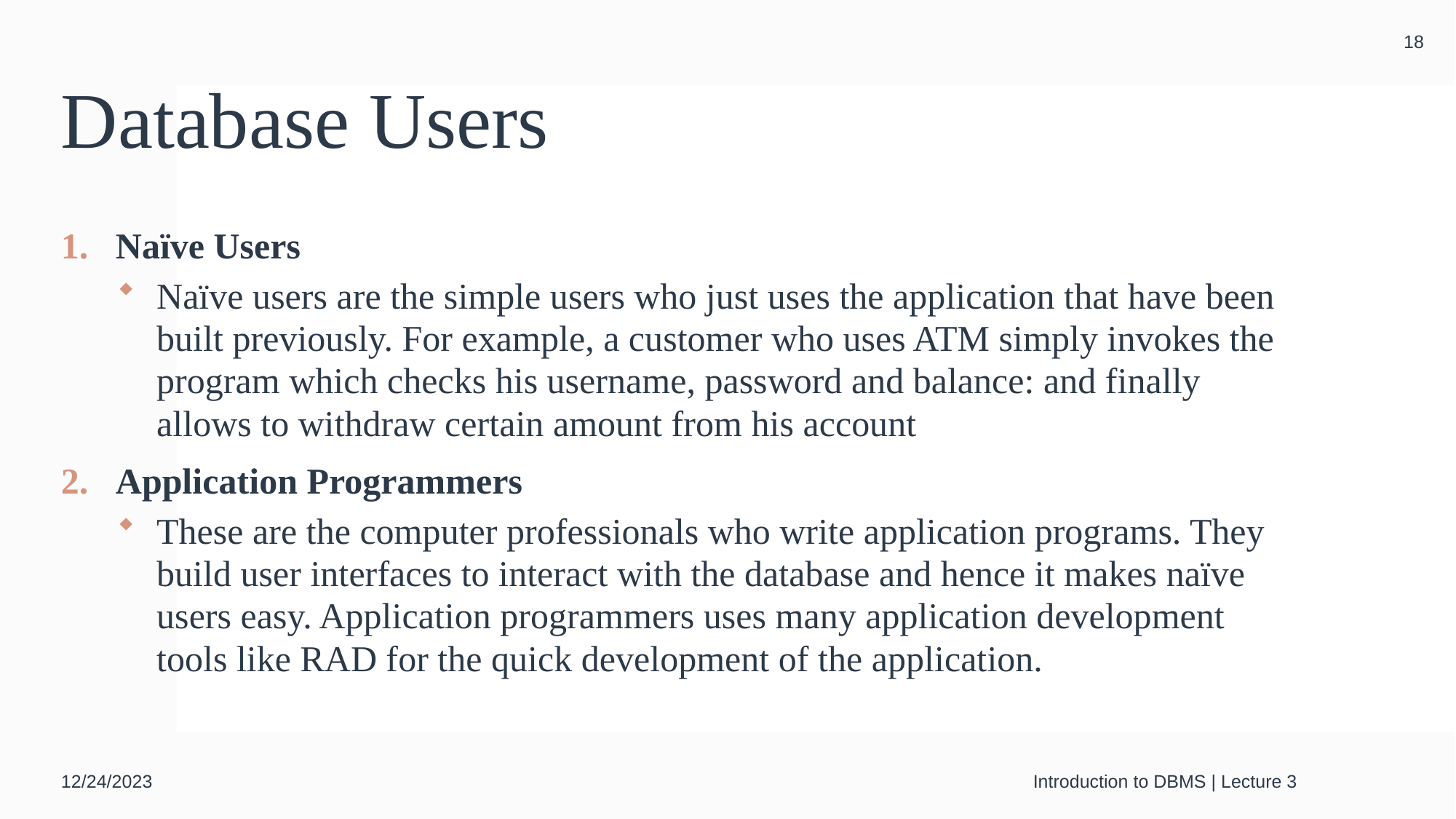

18
# Database Users
Naïve Users
Naïve users are the simple users who just uses the application that have been built previously. For example, a customer who uses ATM simply invokes the program which checks his username, password and balance: and finally allows to withdraw certain amount from his account
Application Programmers
These are the computer professionals who write application programs. They build user interfaces to interact with the database and hence it makes naïve users easy. Application programmers uses many application development tools like RAD for the quick development of the application.
12/24/2023
Introduction to DBMS | Lecture 3